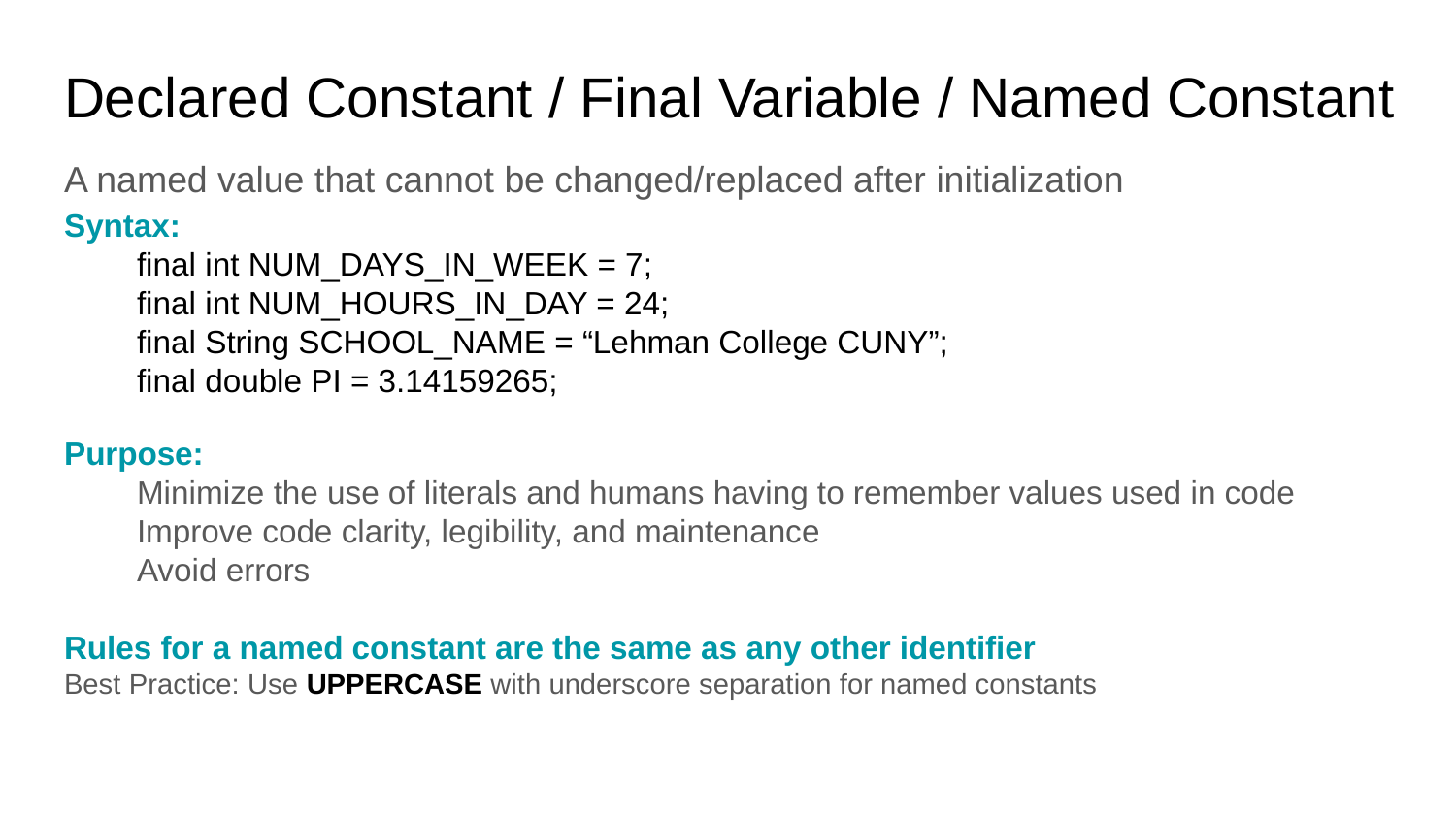

# Declared Constant / Final Variable / Named Constant
A named value that cannot be changed/replaced after initialization
Syntax:
final int NUM_DAYS_IN_WEEK = 7;
final int NUM_HOURS_IN_DAY = 24;
final String SCHOOL_NAME = “Lehman College CUNY”;
final double PI = 3.14159265;

Purpose:
Minimize the use of literals and humans having to remember values used in code
Improve code clarity, legibility, and maintenance
Avoid errors
Rules for a named constant are the same as any other identifier
Best Practice: Use UPPERCASE with underscore separation for named constants